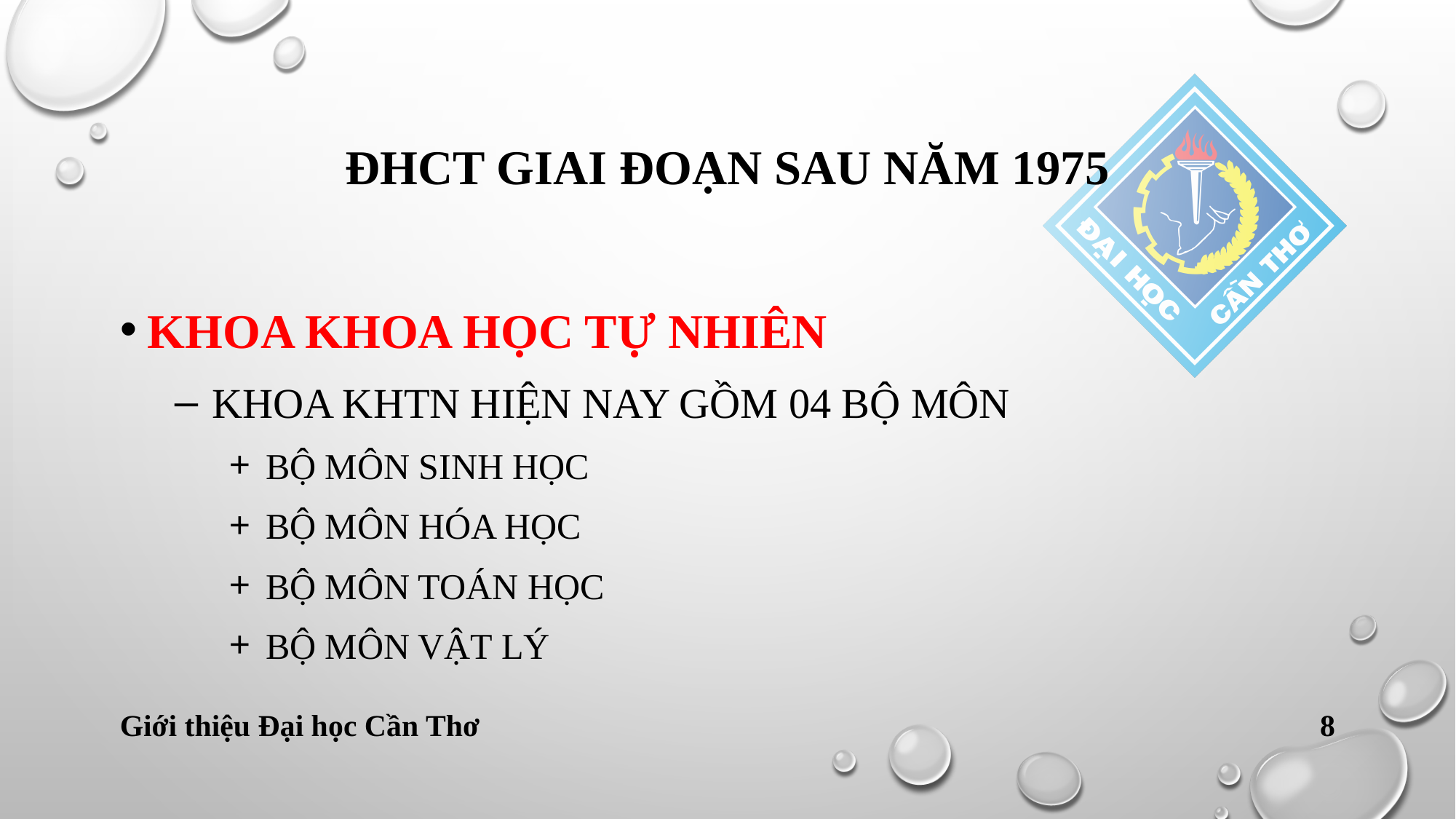

# Đhct giai đoạn sau năm 1975
Khoa khoa học tự nhiên
 khoa khtn hiện nay gồm 04 bộ môn
 bộ môn sinh học
 bộ môn hóa học
 bộ môn toán học
 bộ môn vật lý
Giới thiệu Đại học Cần Thơ
8